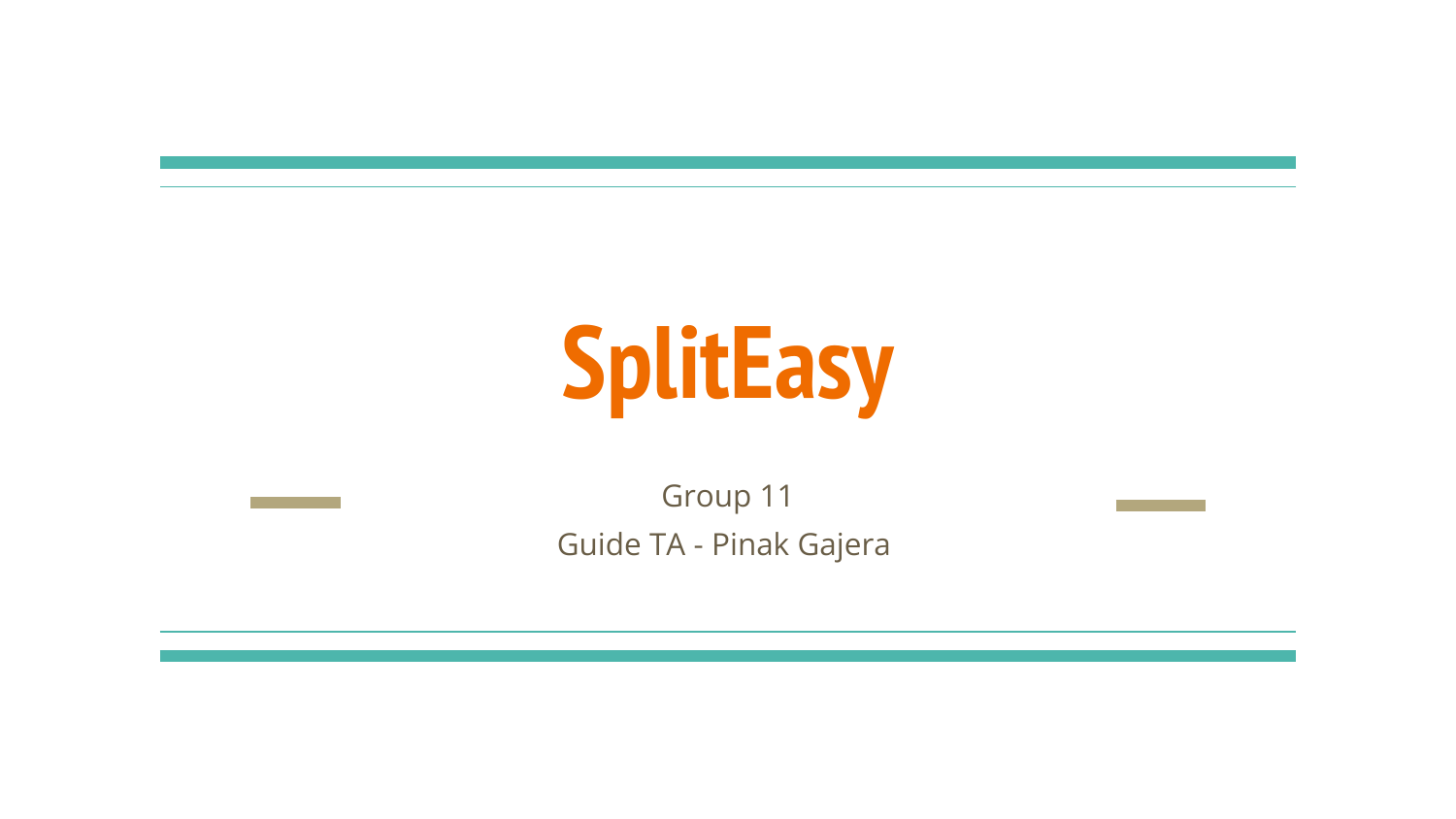

# SplitEasy
Group 11
Guide TA - Pinak Gajera